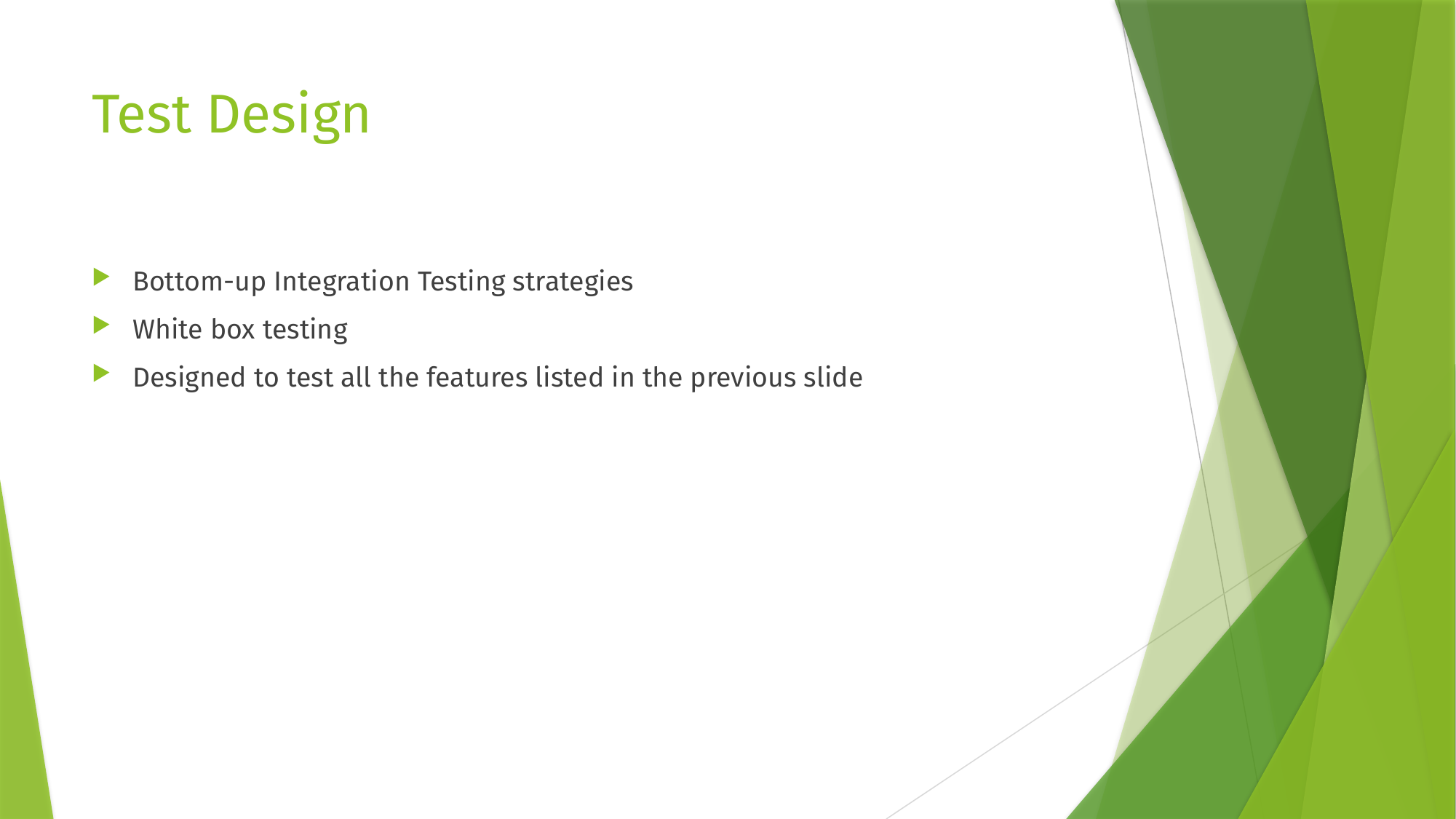

# Test Design
Bottom-up Integration Testing strategies
White box testing
Designed to test all the features listed in the previous slide